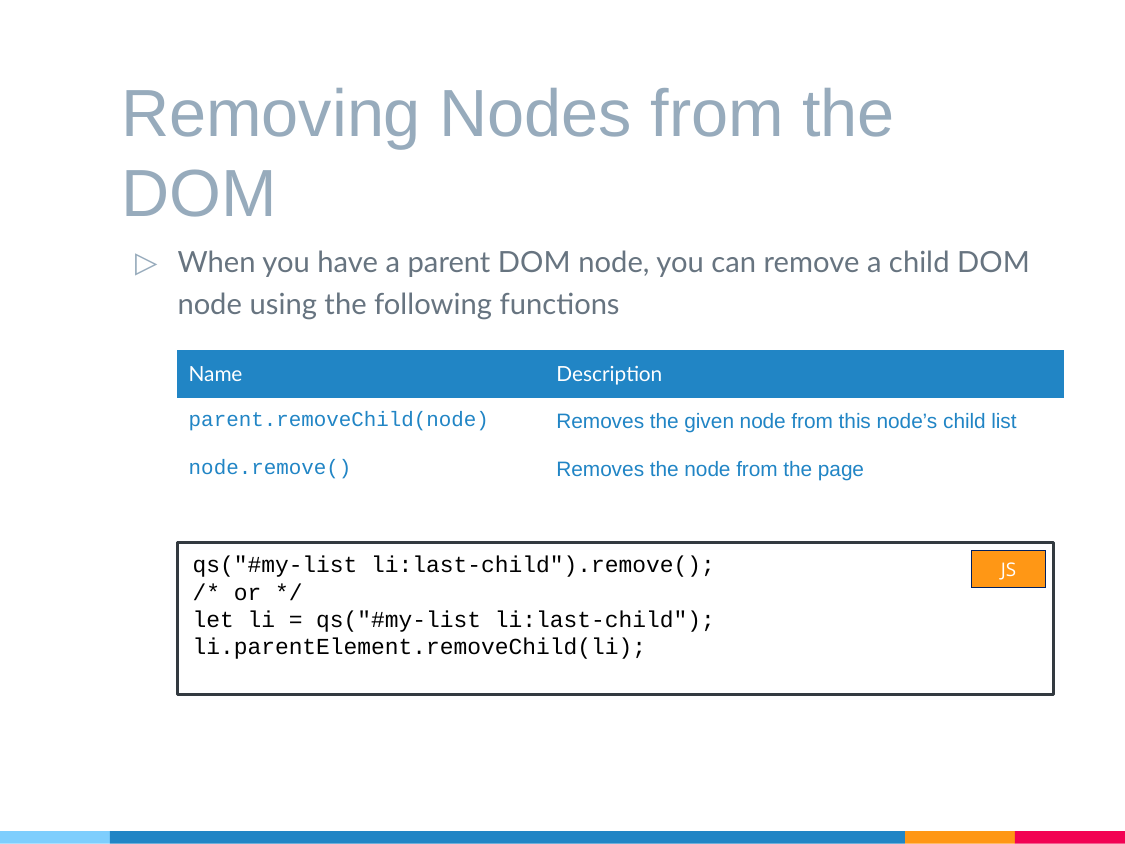

# Removing Nodes from the DOM
When you have a parent DOM node, you can remove a child DOM node using the following functions
| Name | Description |
| --- | --- |
| parent.removeChild(node) | Removes the given node from this node’s child list |
| node.remove() | Removes the node from the page |
qs("#my-list li:last-child").remove();
/* or */
let li = qs("#my-list li:last-child");
li.parentElement.removeChild(li);

JS